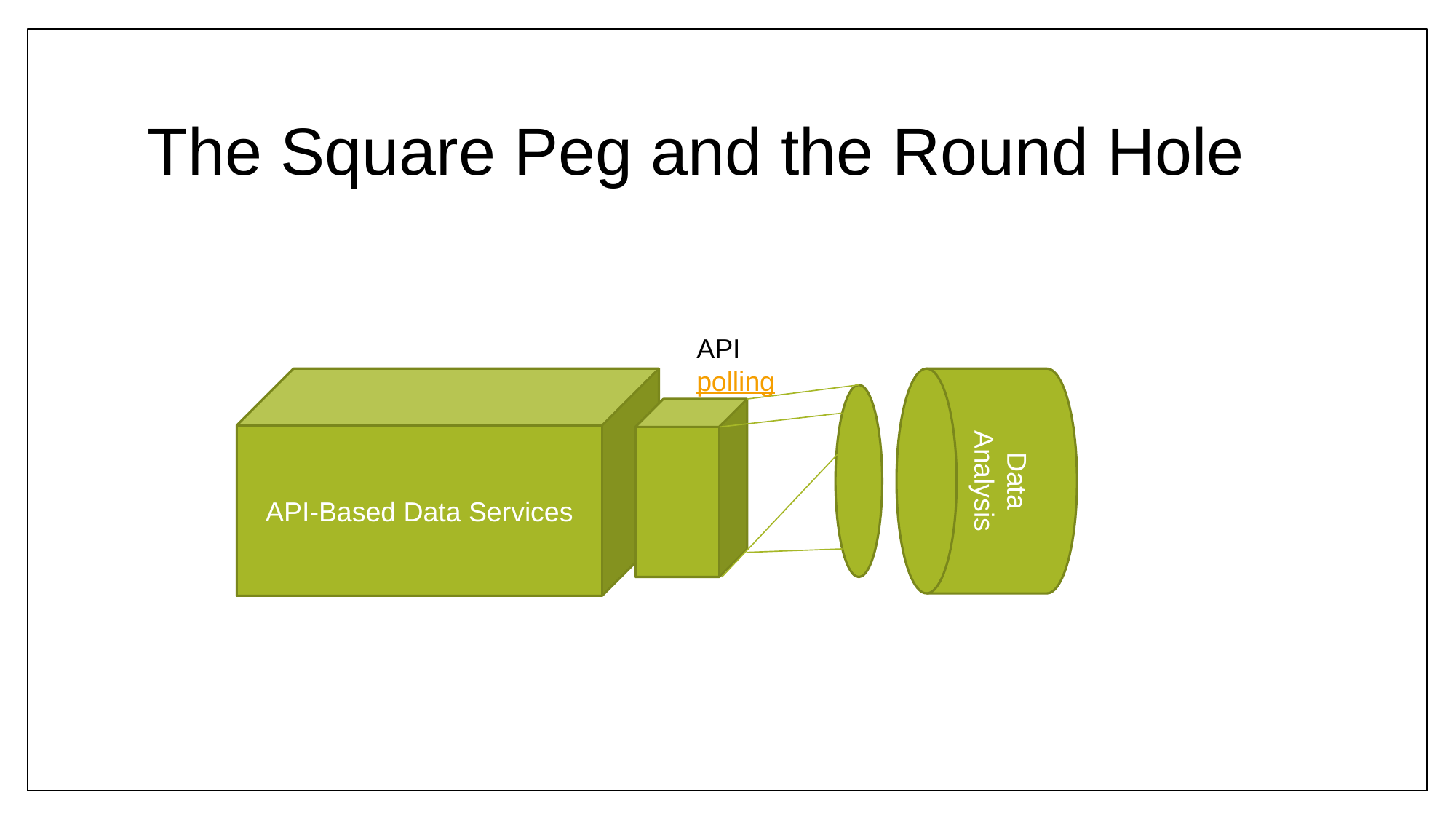

# The Square Peg and the Round Hole

API polling
API-Based Data Services
Data
Analysis